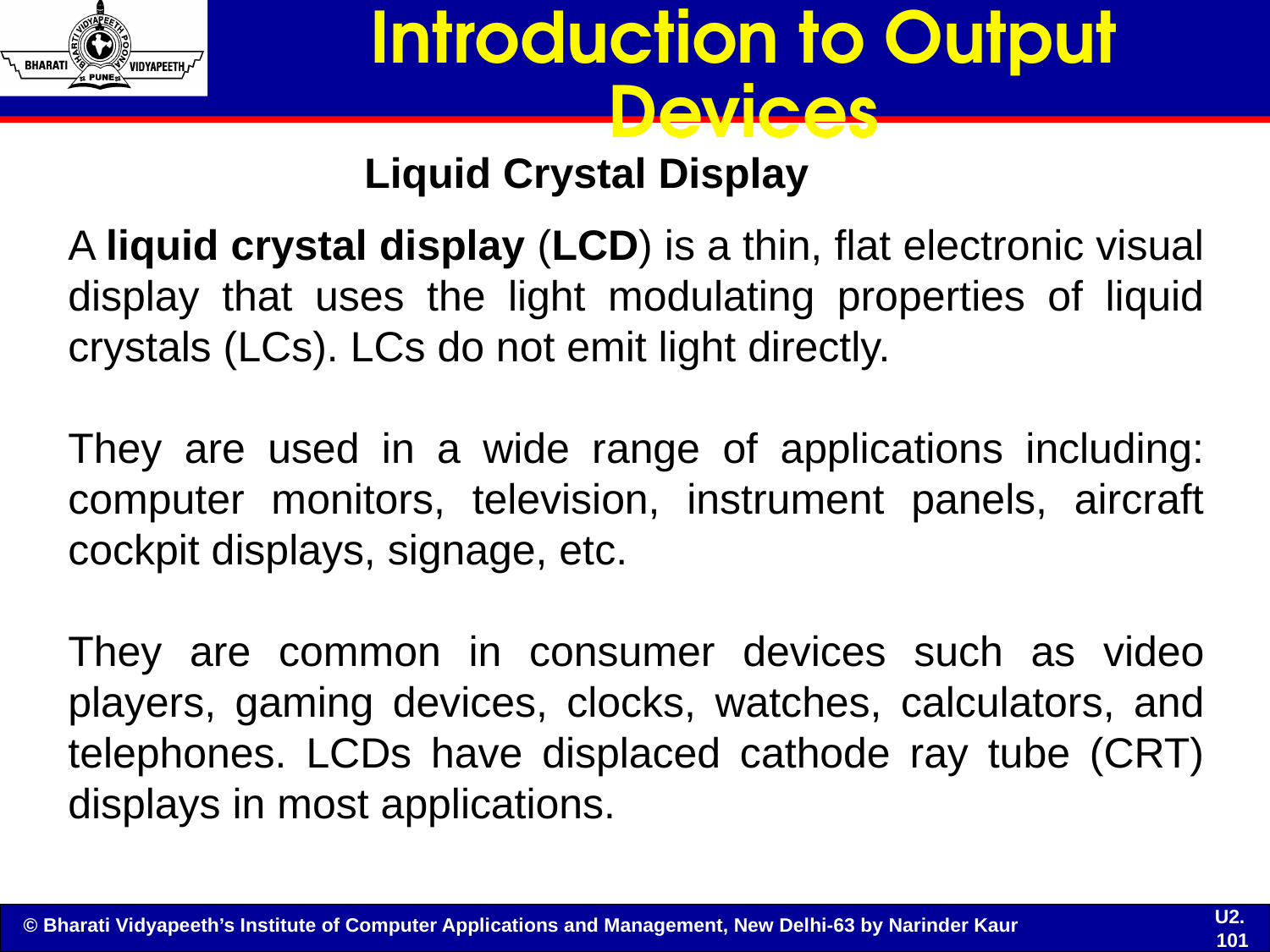

# Introduction to Output Devices
Liquid Crystal Display
A liquid crystal display (LCD) is a thin, flat electronic visual display that uses the light modulating properties of liquid crystals (LCs). LCs do not emit light directly.

They are used in a wide range of applications including: computer monitors, television, instrument panels, aircraft cockpit displays, signage, etc.

They are common in consumer devices such as video players, gaming devices, clocks, watches, calculators, and telephones. LCDs have displaced cathode ray tube (CRT) displays in most applications.